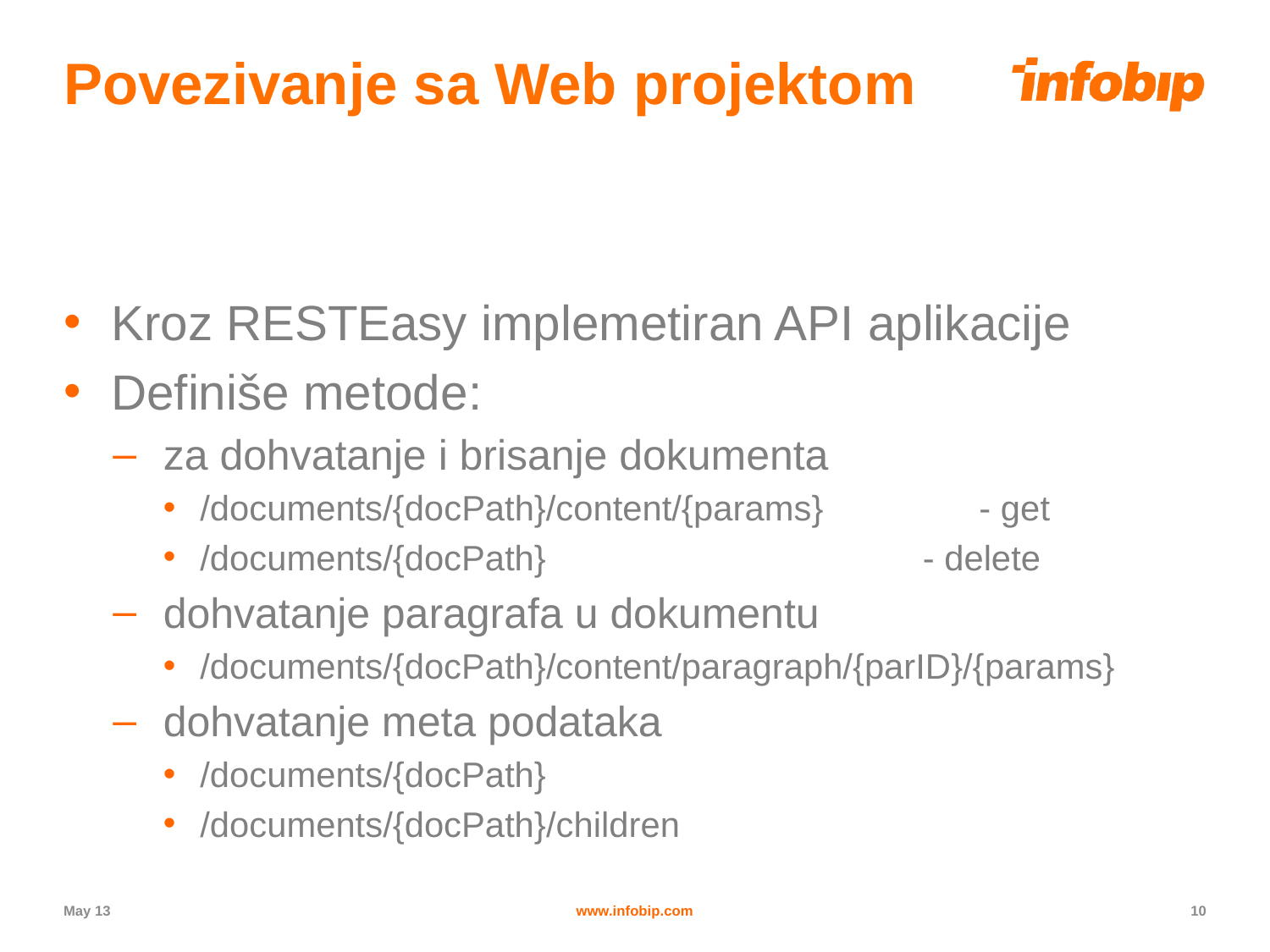

# Povezivanje sa Web projektom

Kroz RESTEasy implemetiran API aplikacije
Definiše metode:
za dohvatanje i brisanje dokumenta
/documents/{docPath}/content/{params}                - get
/documents/{docPath}			         - delete
dohvatanje paragrafa u dokumentu
/documents/{docPath}/content/paragraph/{parID}/{params}
dohvatanje meta podataka
/documents/{docPath}
/documents/{docPath}/children

May 13
www.infobip.com
10